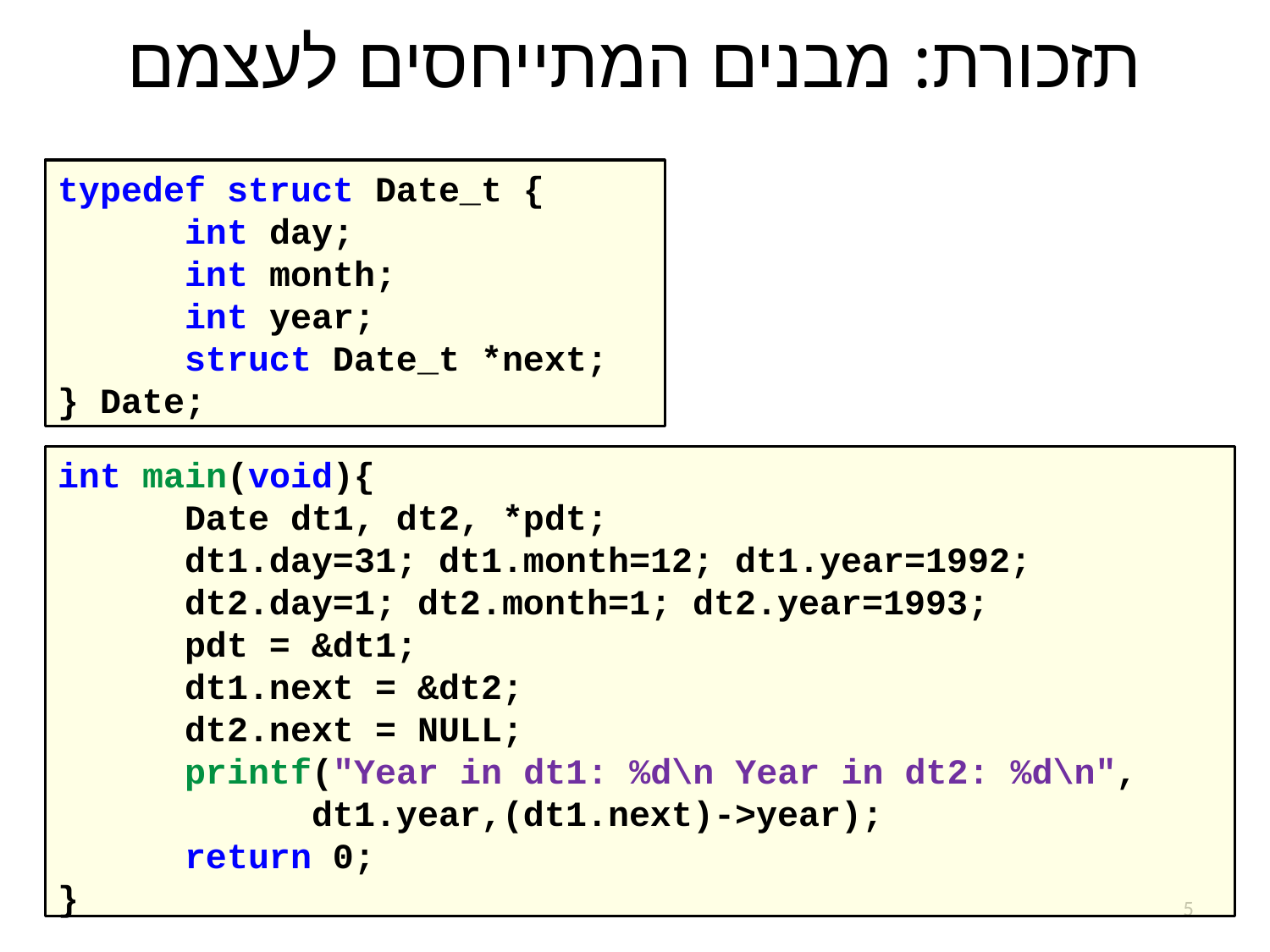

# תזכורת: מבנים המתייחסים לעצמם
typedef struct Date_t {
	int day;
	int month;
	int year;
	struct Date_t *next;
} Date;
int main(void){
	Date dt1, dt2, *pdt;
	dt1.day=31; dt1.month=12; dt1.year=1992;
	dt2.day=1; dt2.month=1; dt2.year=1993;
	pdt = &dt1;
	dt1.next = &dt2;
	dt2.next = NULL;
	printf("Year in dt1: %d\n Year in dt2: %d\n", 			dt1.year,(dt1.next)->year);
	return 0;
}
5